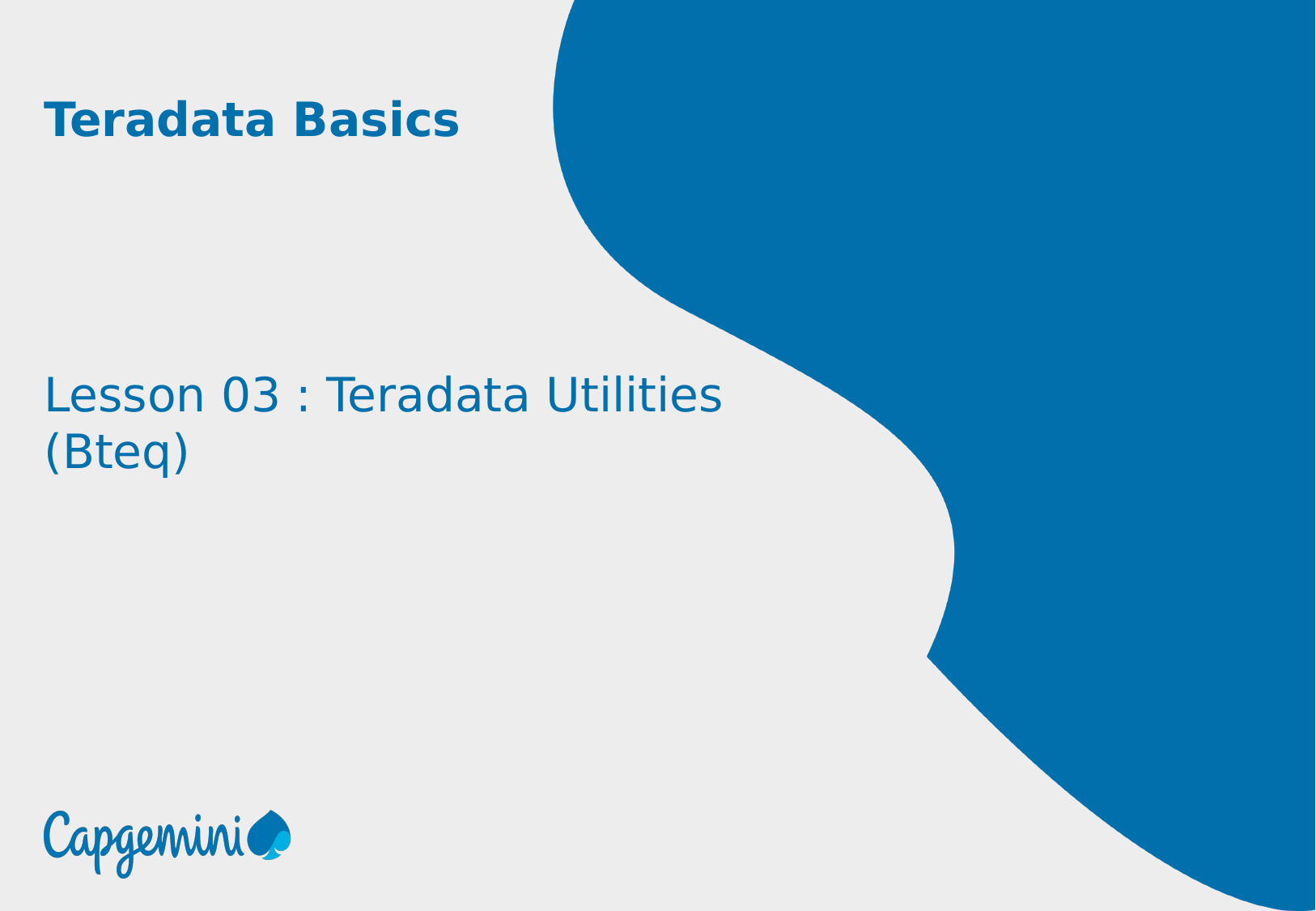

# Teradata Basics
Lesson 03 : Teradata Utilities (Bteq)